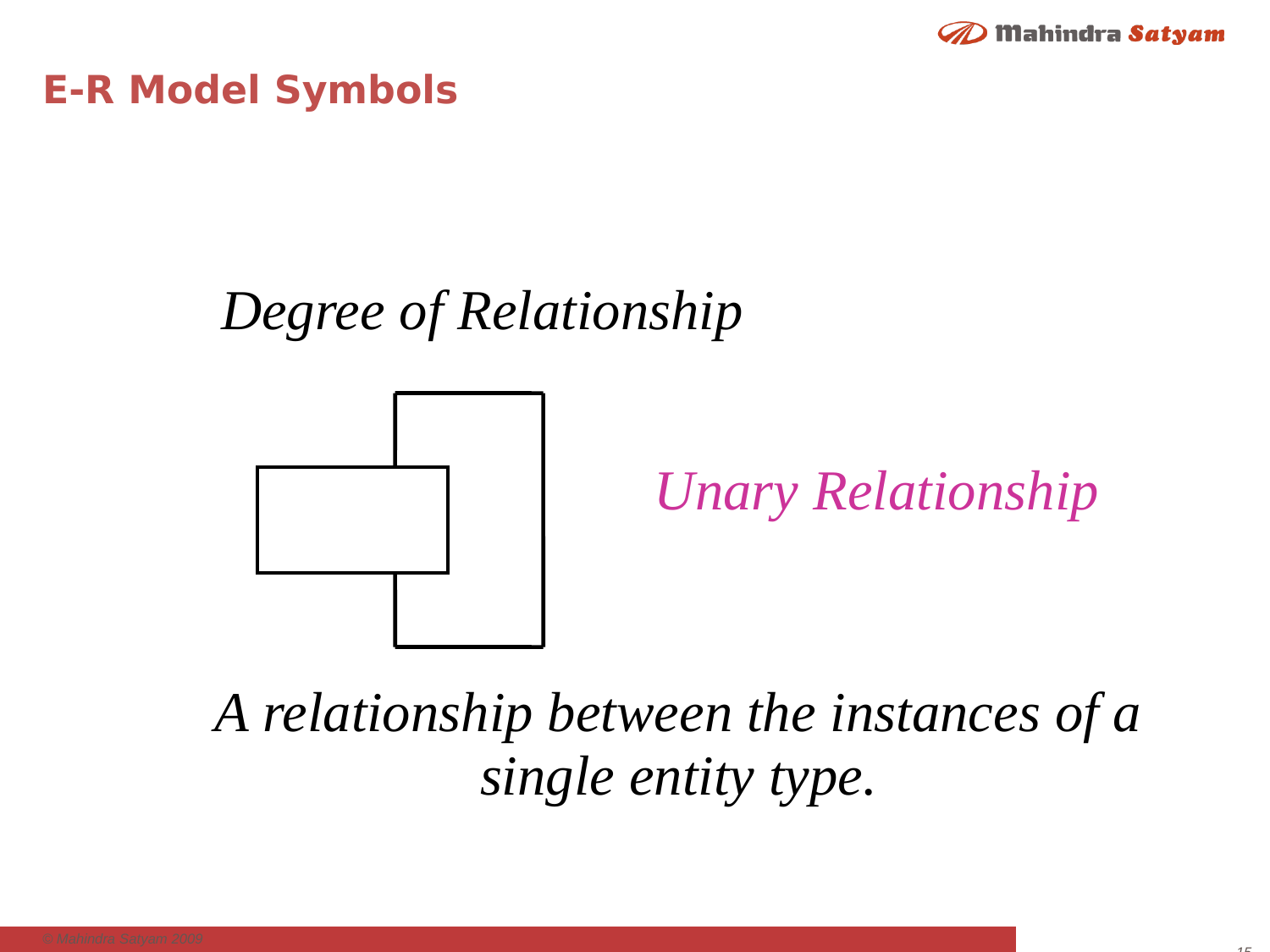

# E-R Model Symbols

Degree of Relationship

Unary Relationship

A relationship between the instances of a
single entity type.